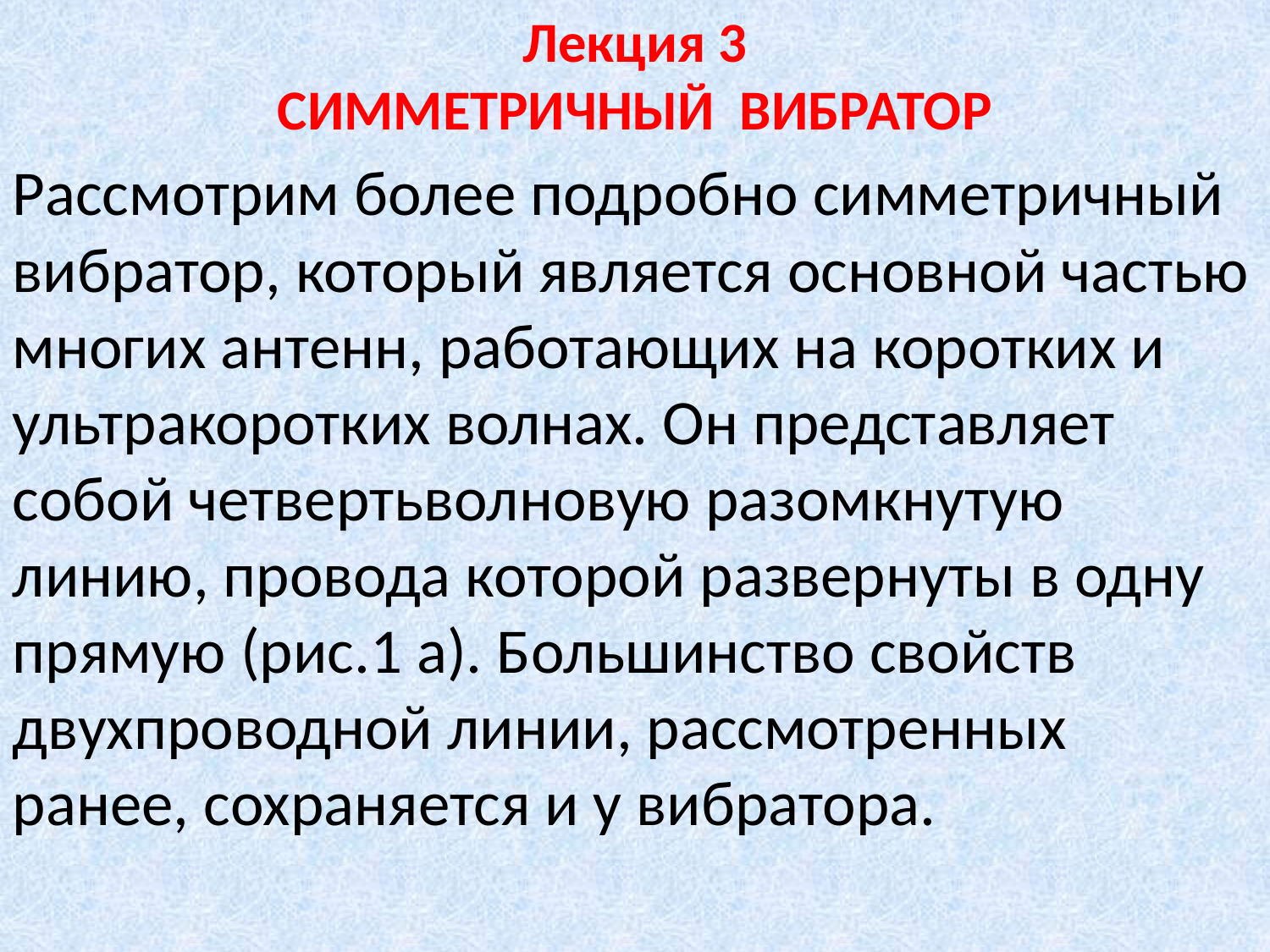

Лекция 3
СИММЕТРИЧНЫЙ  ВИБРАТОР
Рассмотрим более подробно симметричный вибратор, который является основной частью многих антенн, работающих на коротких и ультракоротких волнах. Он представляет собой четвертьволновую разомкнутую линию, провода которой развернуты в одну прямую (рис.1 а). Большинство свойств двухпроводной линии, рассмотренных ранее, сохраняется и у вибратора.